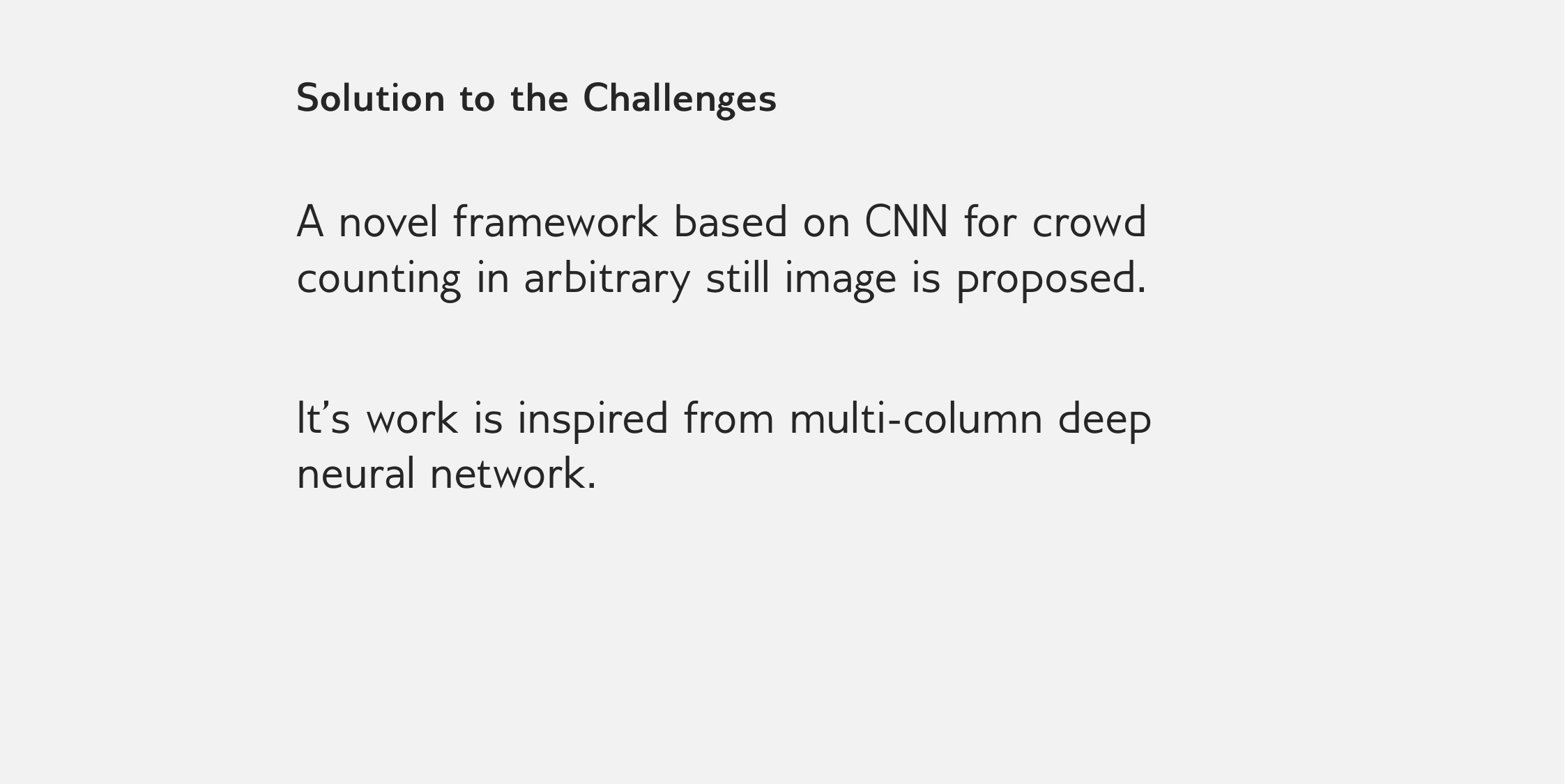

Solution to the Challenges

A novel framework based on CNN for crowd counting in arbitrary still image is proposed.

It’s work is inspired from multi-column deep neural network.